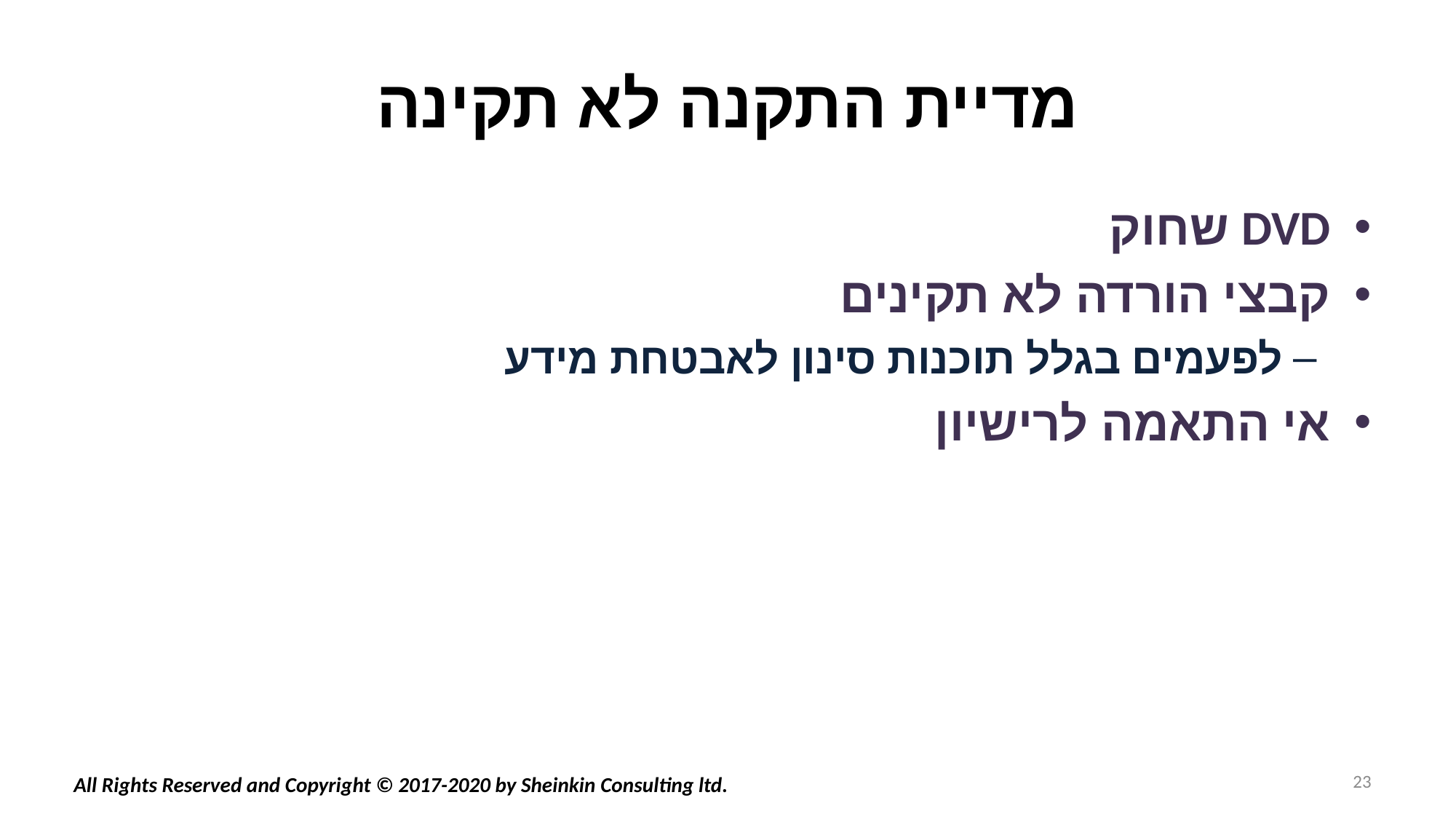

# מדיית התקנה לא תקינה
DVD שחוק
קבצי הורדה לא תקינים
לפעמים בגלל תוכנות סינון לאבטחת מידע
אי התאמה לרישיון
23